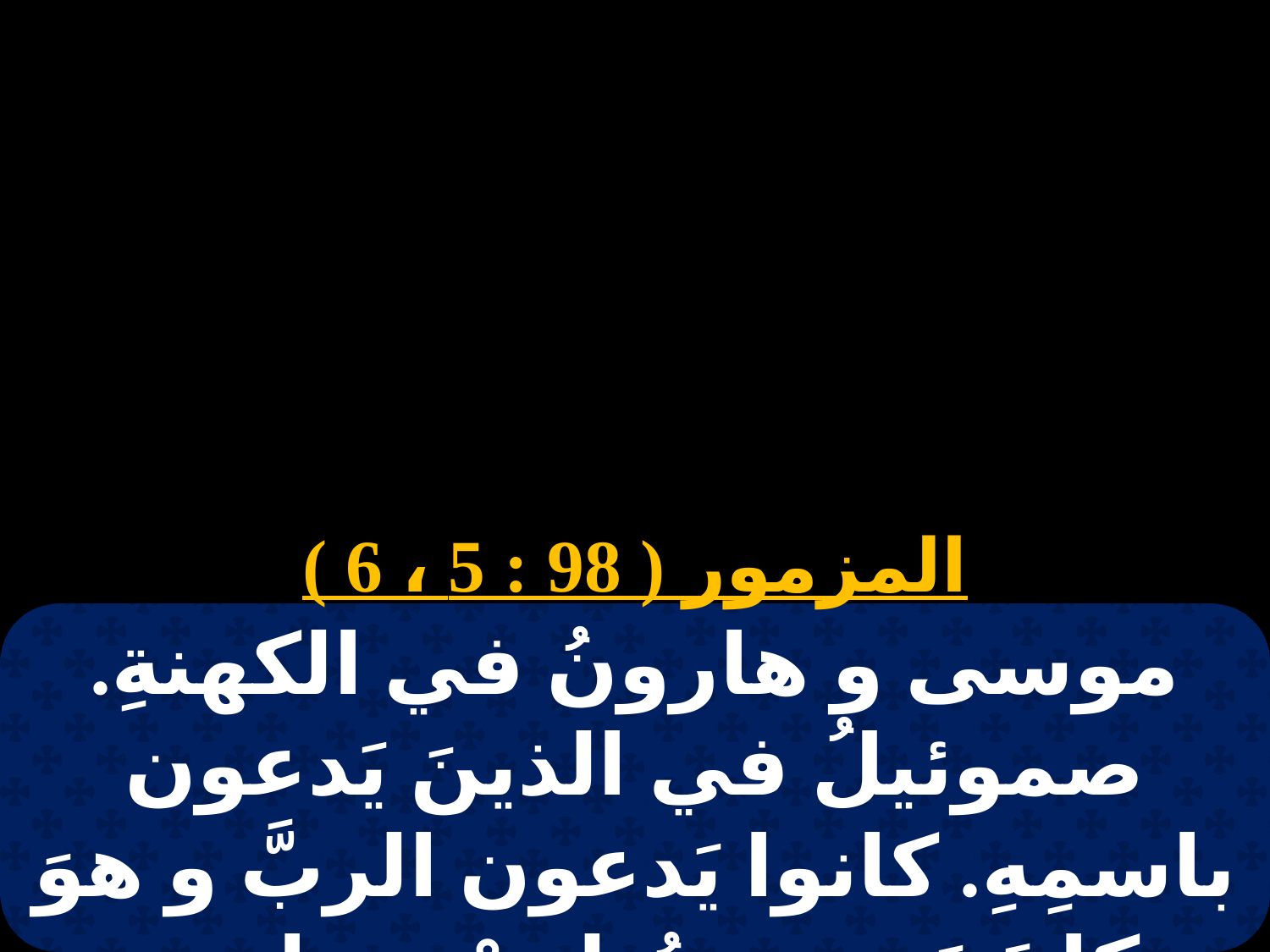

المزمور ( 98 : 5 ، 6 )
موسى و هارونُ في الكهنةِ. صموئيلُ في الذينَ يَدعون باسمِهِ. كانوا يَدعون الربَّ و هوَ كانَ يَستجيبُ لهمْ . بعامودِ الغمامِ كان يُكَلِمُهم .